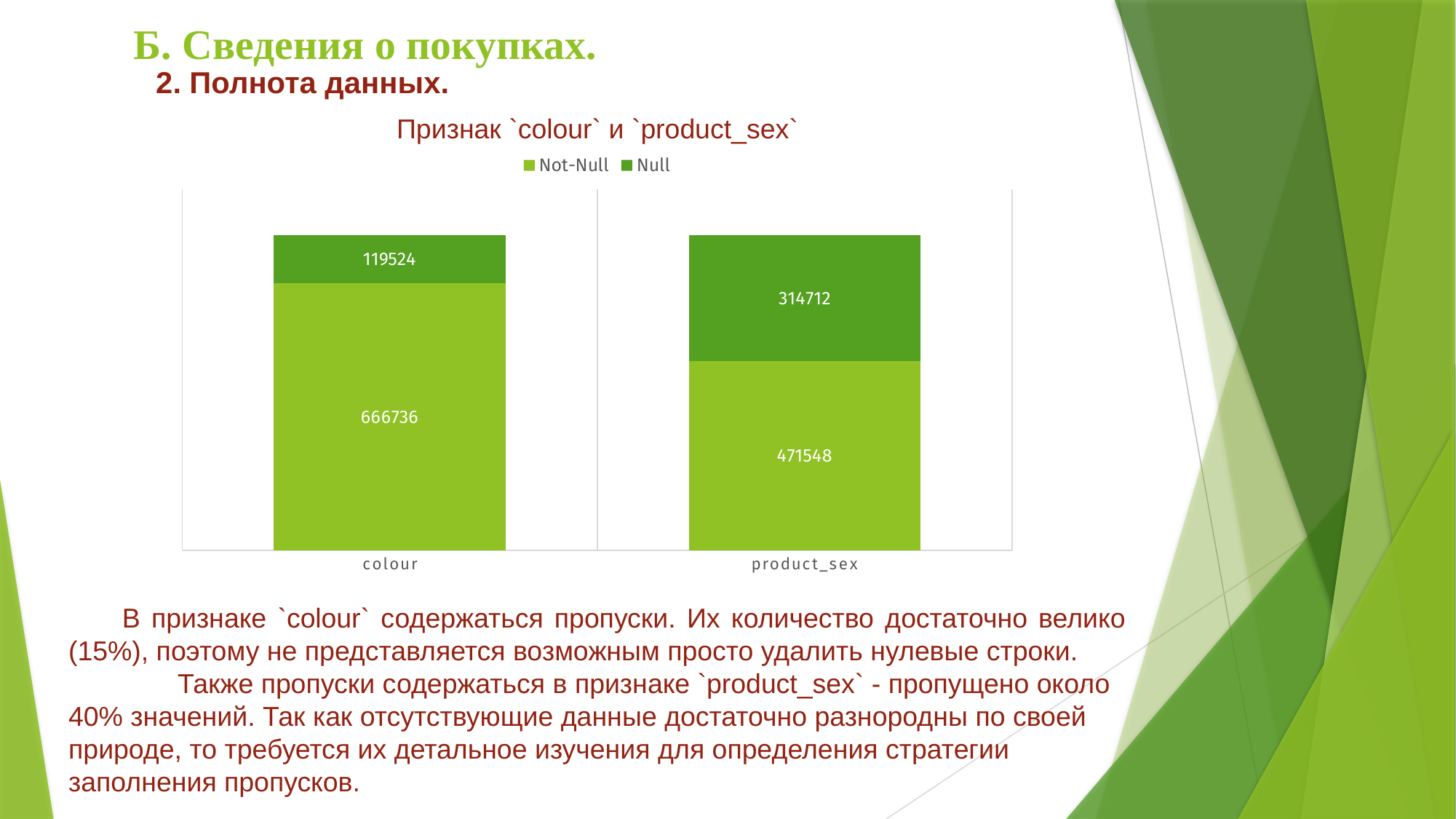

# Б. Сведения о покупках.
2. Полнота данных.
Признак `colour` и `product_sex`

### Chart

| Category | Not-Null | Null |
|---|---|---|
| colour | 666736.0 | 119524.0 |
| product_sex | 471548.0 | 314712.0 |
В признаке `colour` содержаться пропуски. Их количество достаточно велико (15%), поэтому не представляется возможным просто удалить нулевые строки.
	Также пропуски содержаться в признаке `product_sex` - пропущено около 40% значений. Так как отсутствующие данные достаточно разнородны по своей природе, то требуется их детальное изучения для определения стратегии заполнения пропусков.